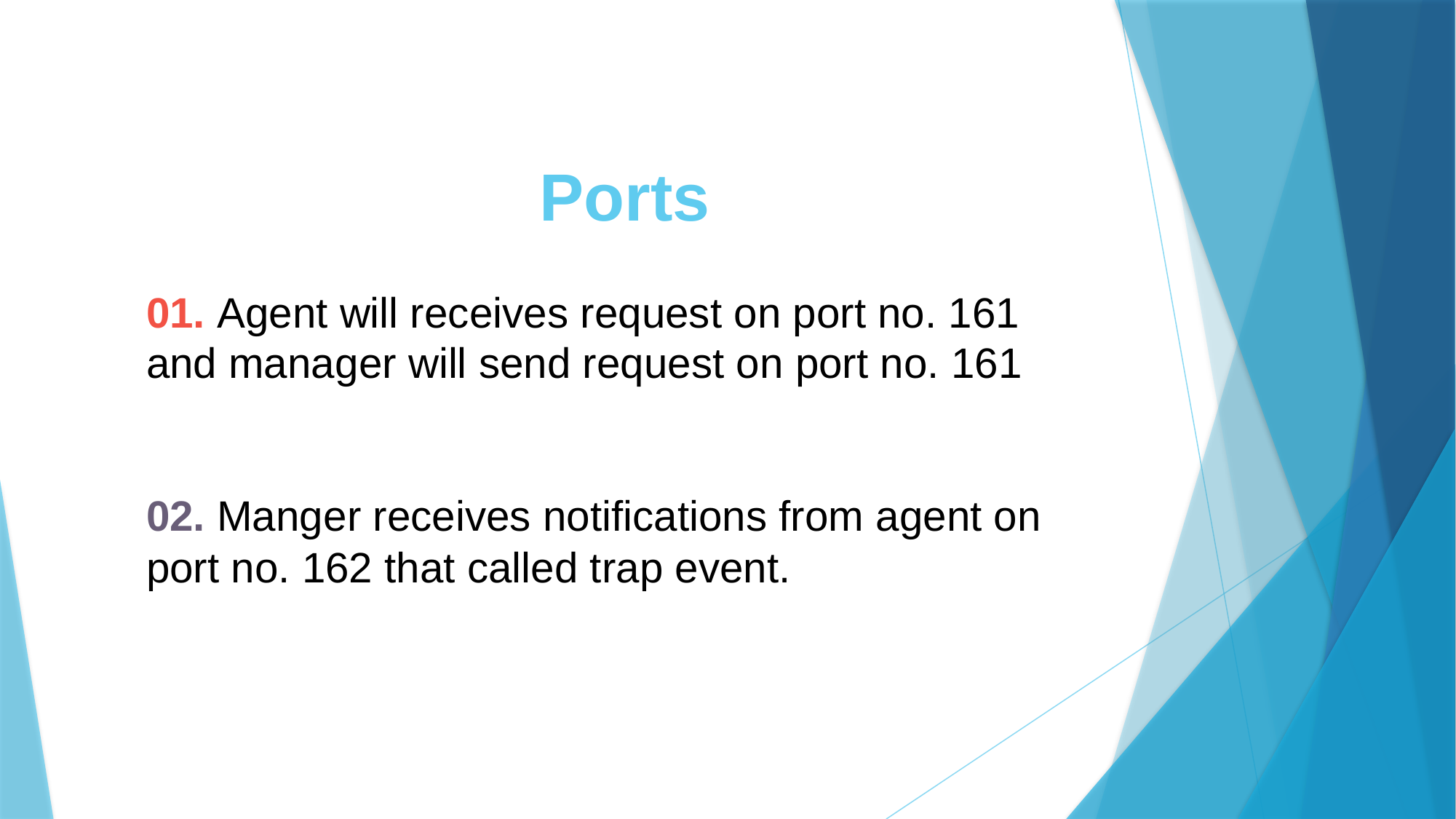

Ports

01. Agent will receives request on port no. 161 and manager will send request on port no. 161

02. Manger receives notifications from agent on port no. 162 that called trap event.